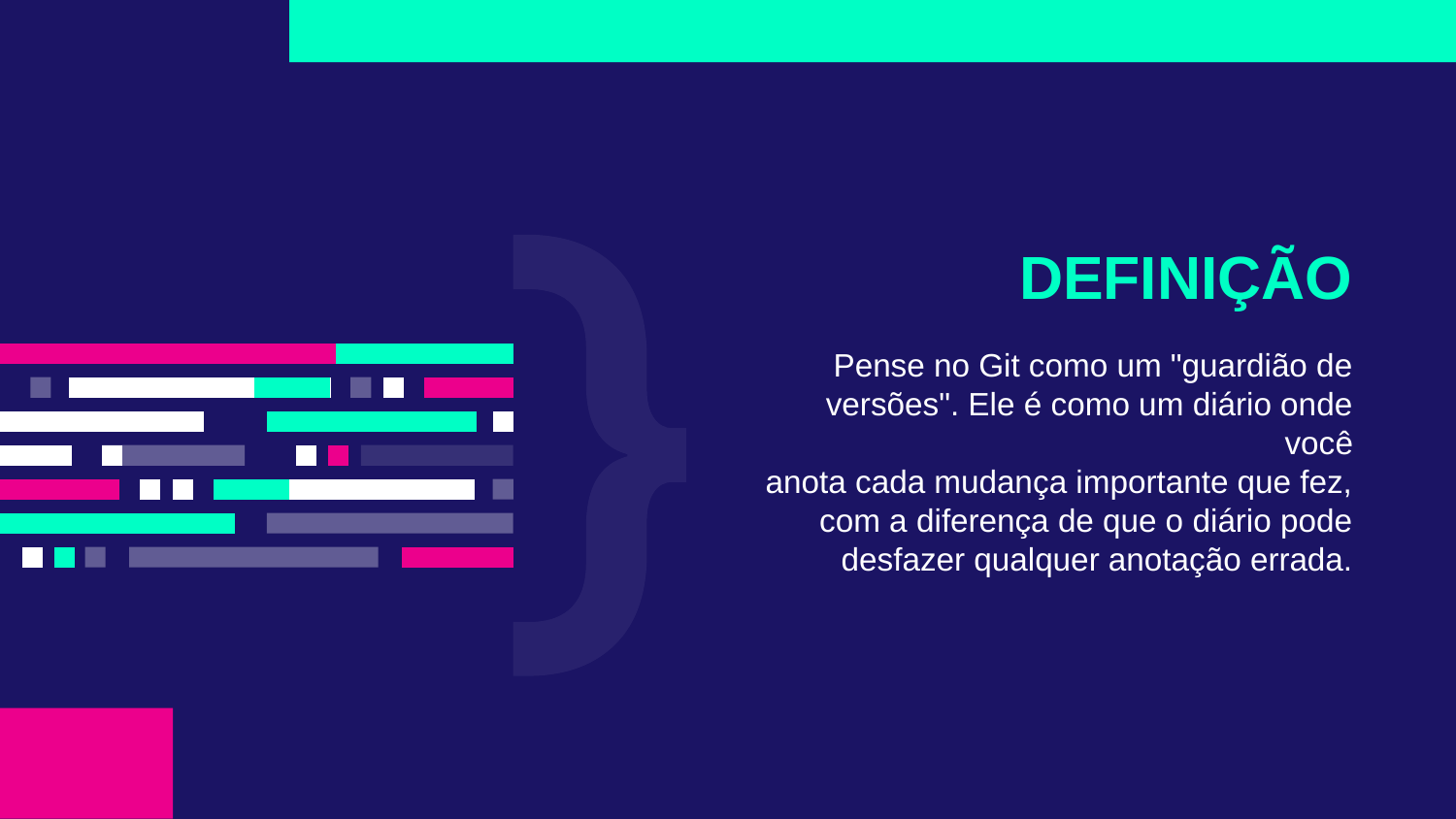

# DEFINIÇÃO
Pense no Git como um "guardião de versões". Ele é como um diário onde você
anota cada mudança importante que fez, com a diferença de que o diário pode
desfazer qualquer anotação errada.